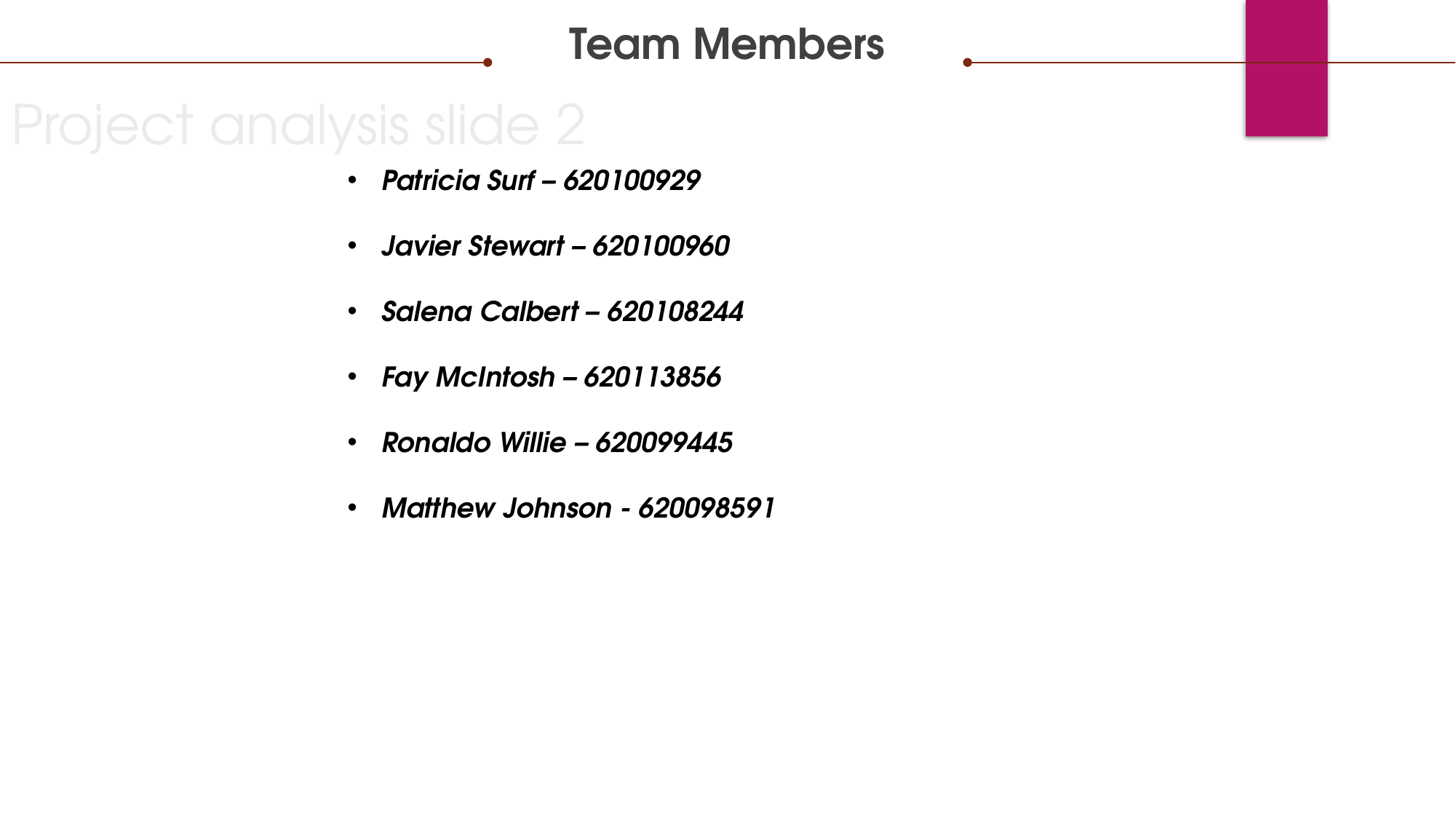

Team Members
Project analysis slide 2
Patricia Surf – 620100929

Javier Stewart – 620100960

Salena Calbert – 620108244

Fay McIntosh – 620113856

Ronaldo Willie – 620099445

Matthew Johnson - 620098591